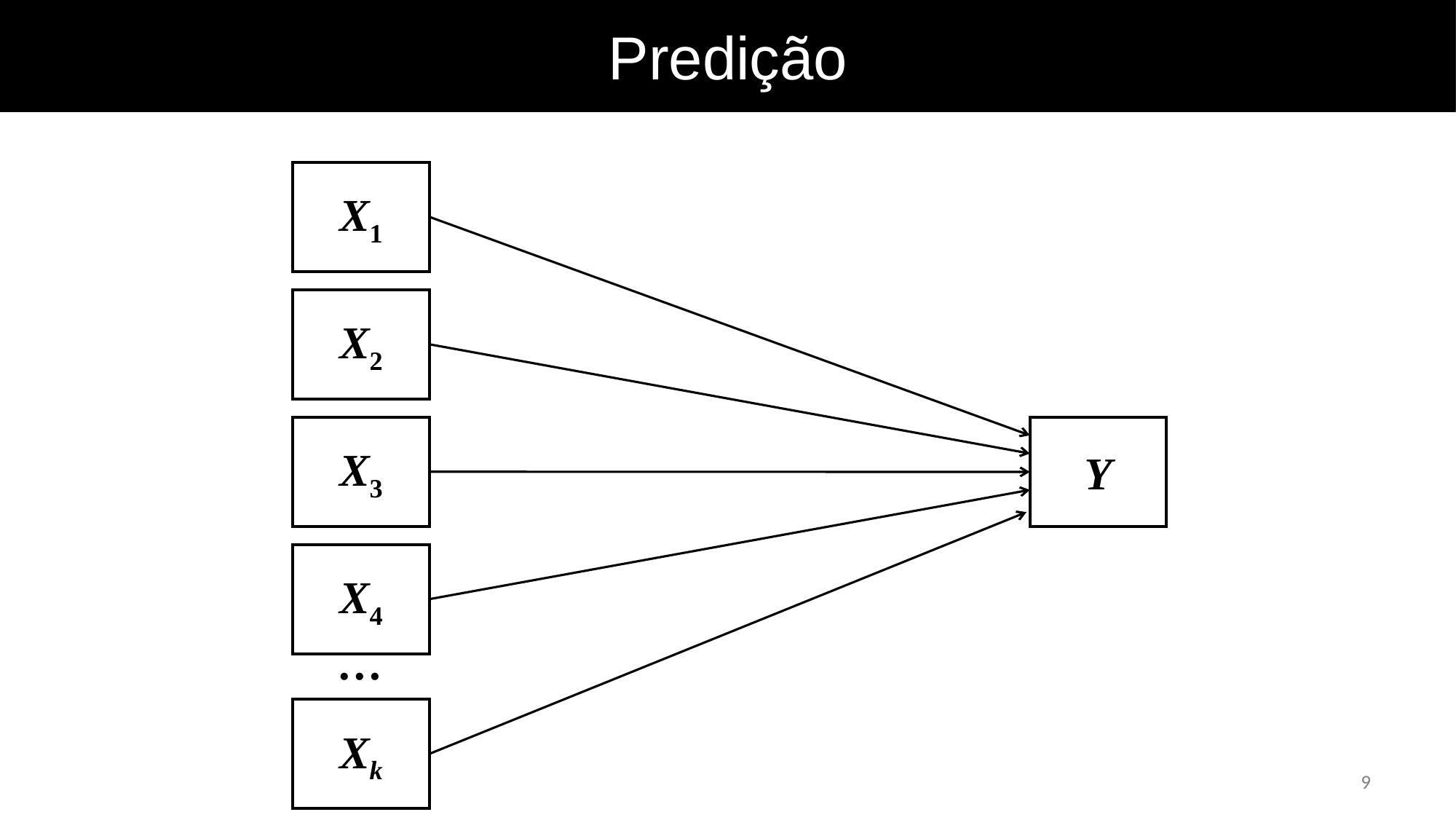

Predição
X1
X2
X3
Y
X4
Xk
…
9